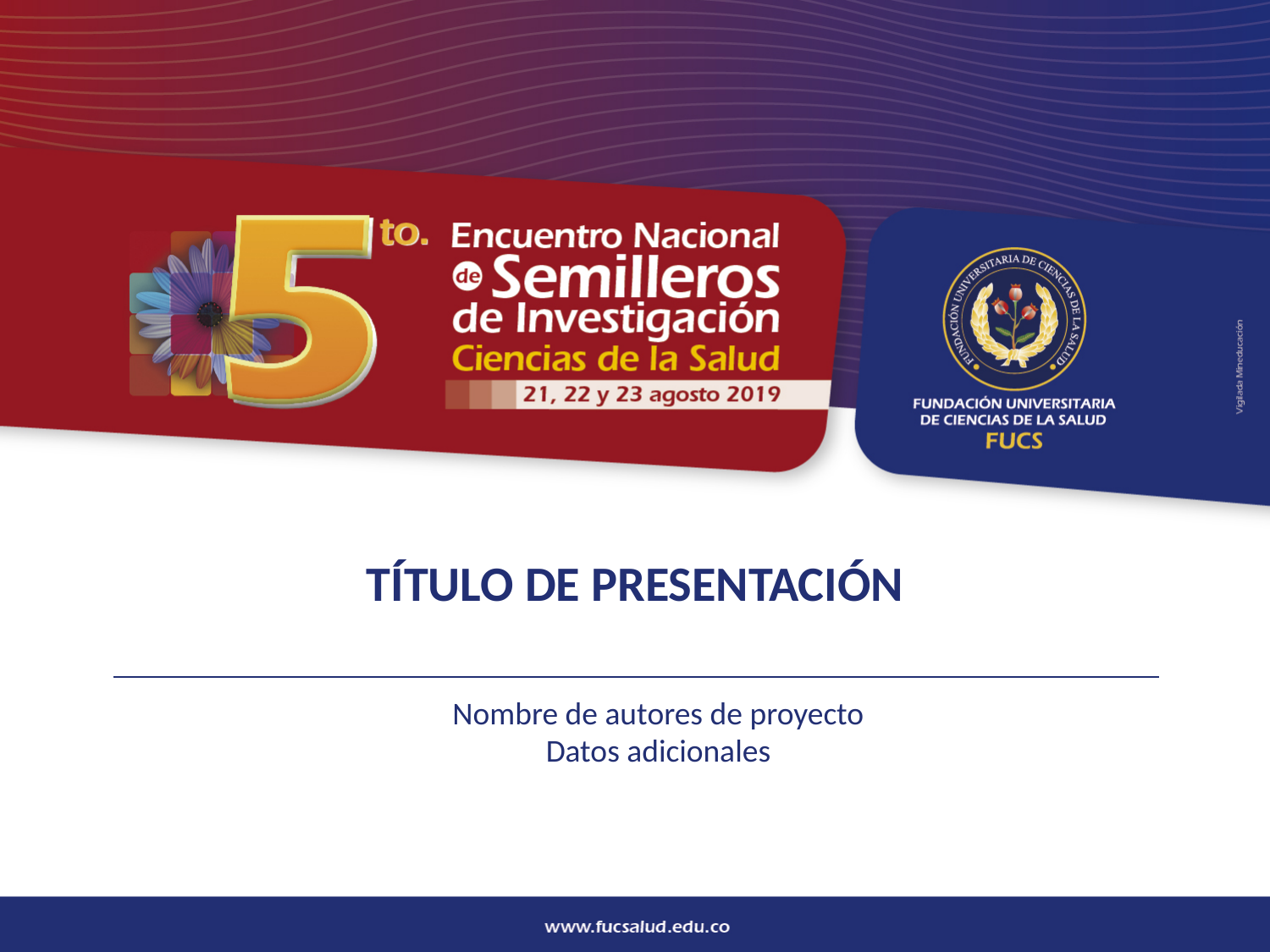

#
TÍTULO DE PRESENTACIÓN
Nombre de autores de proyecto
Datos adicionales